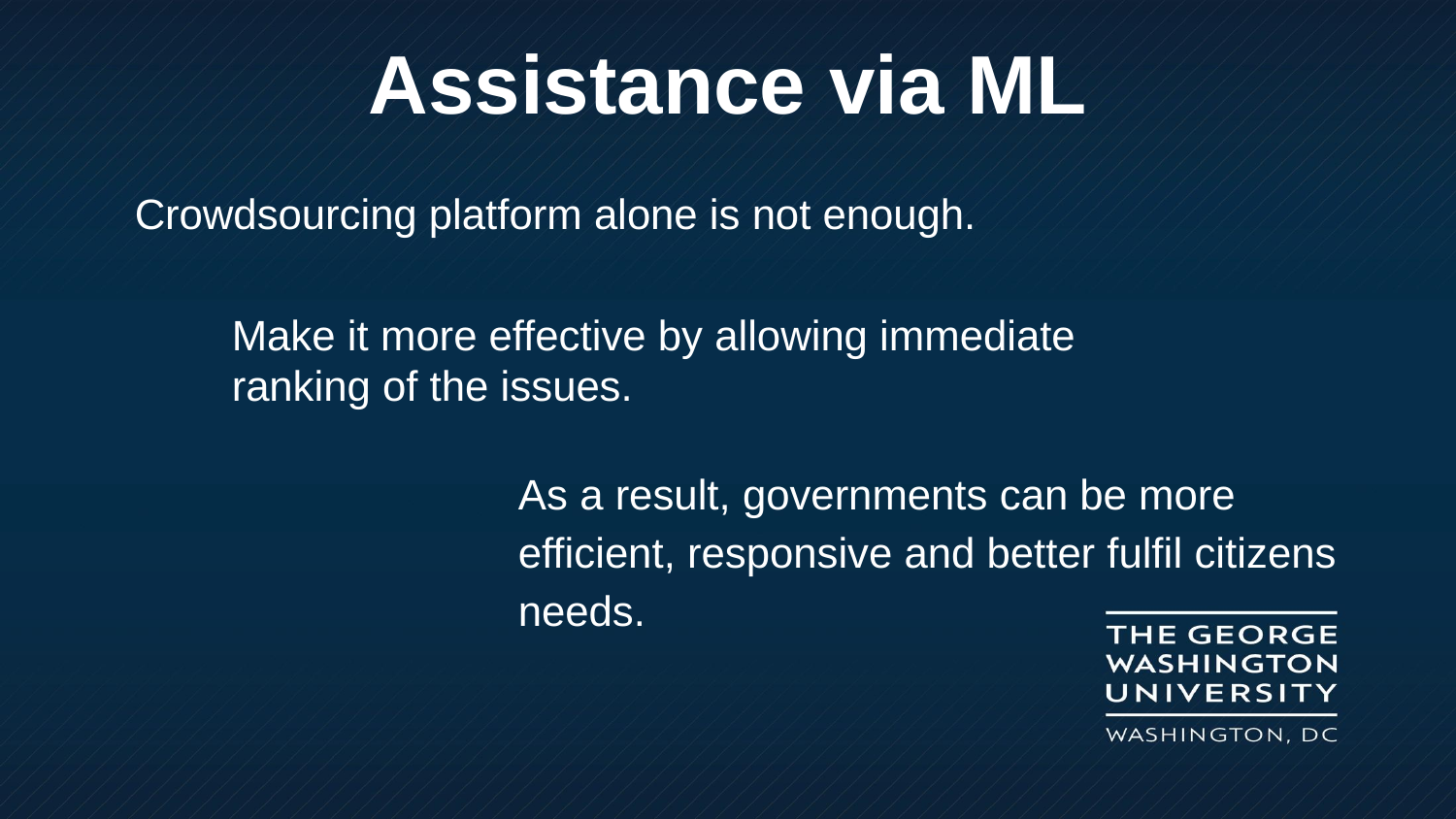

# Assistance via ML
Crowdsourcing platform alone is not enough.

Make it more effective by allowing immediate ranking of the issues.

As a result, governments can be more  efficient, responsive and better fulfil citizens needs.